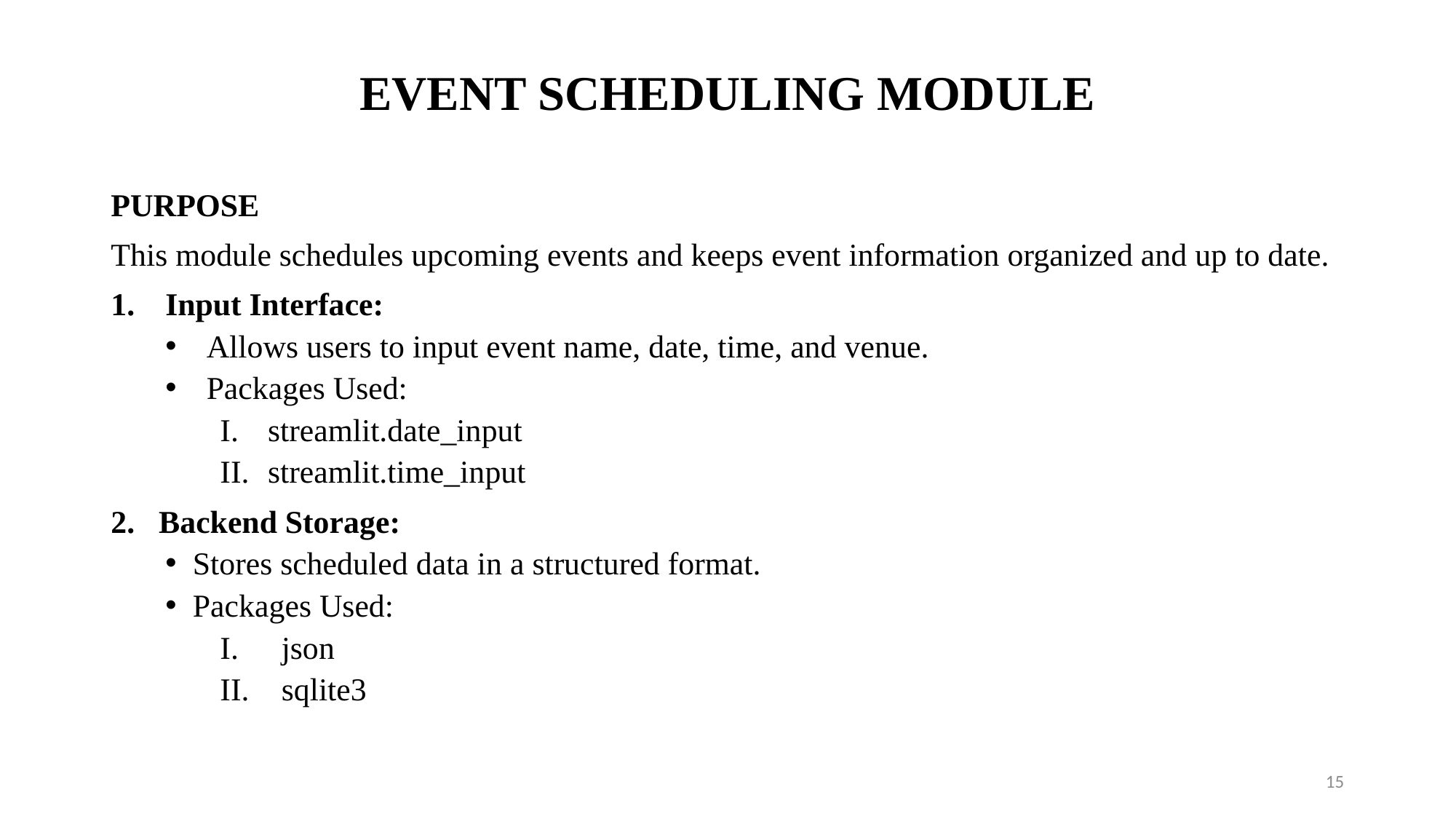

# EVENT SCHEDULING MODULE
PURPOSE
This module schedules upcoming events and keeps event information organized and up to date.
Input Interface:
Allows users to input event name, date, time, and venue.
Packages Used:
streamlit.date_input
streamlit.time_input
Backend Storage:
Stores scheduled data in a structured format.
Packages Used:
json
sqlite3

15